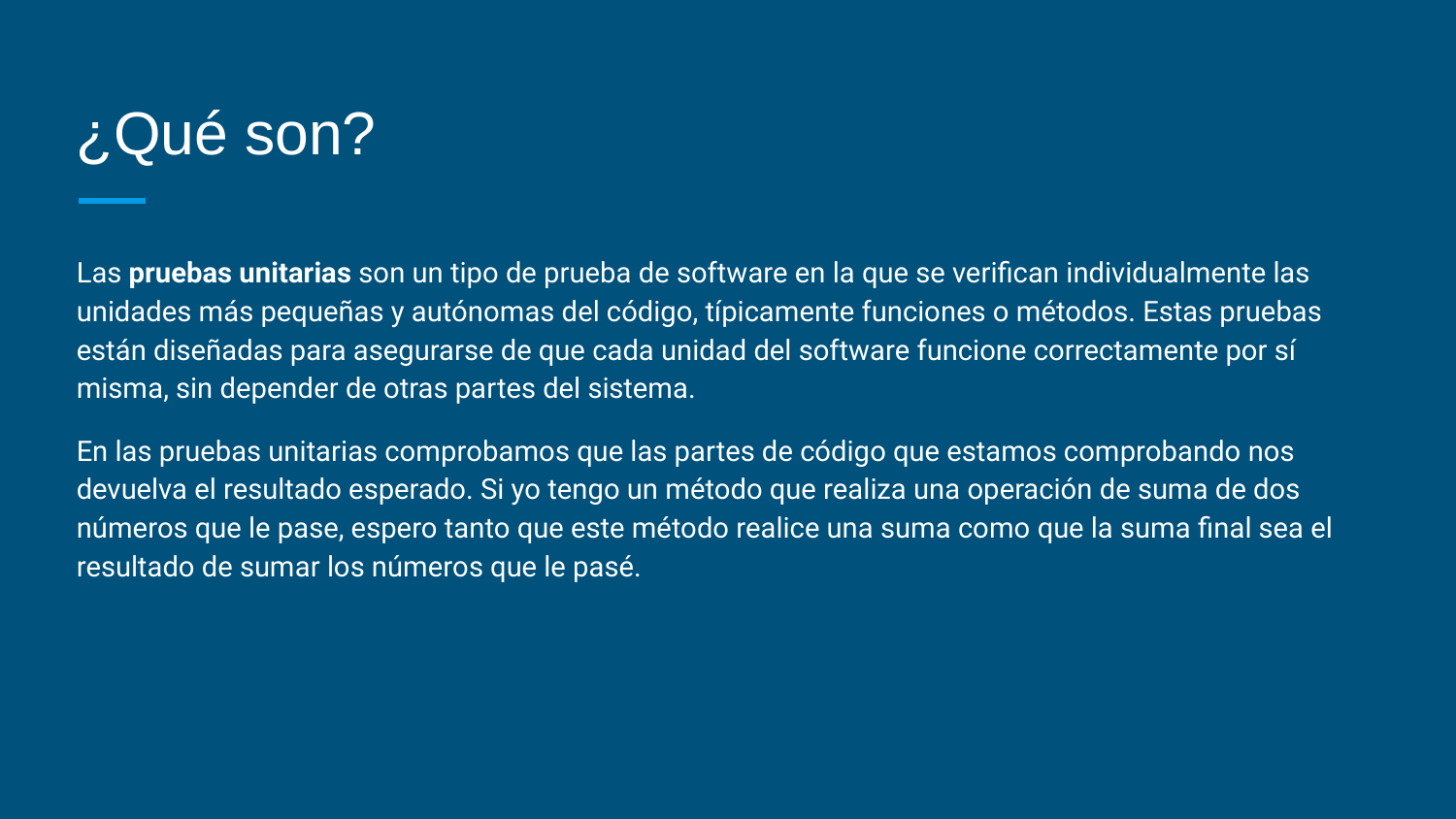

# ¿Qué son?
Las pruebas unitarias son un tipo de prueba de software en la que se verifican individualmente las unidades más pequeñas y autónomas del código, típicamente funciones o métodos. Estas pruebas están diseñadas para asegurarse de que cada unidad del software funcione correctamente por sí misma, sin depender de otras partes del sistema.
En las pruebas unitarias comprobamos que las partes de código que estamos comprobando nos devuelva el resultado esperado. Si yo tengo un método que realiza una operación de suma de dos números que le pase, espero tanto que este método realice una suma como que la suma final sea el resultado de sumar los números que le pasé.